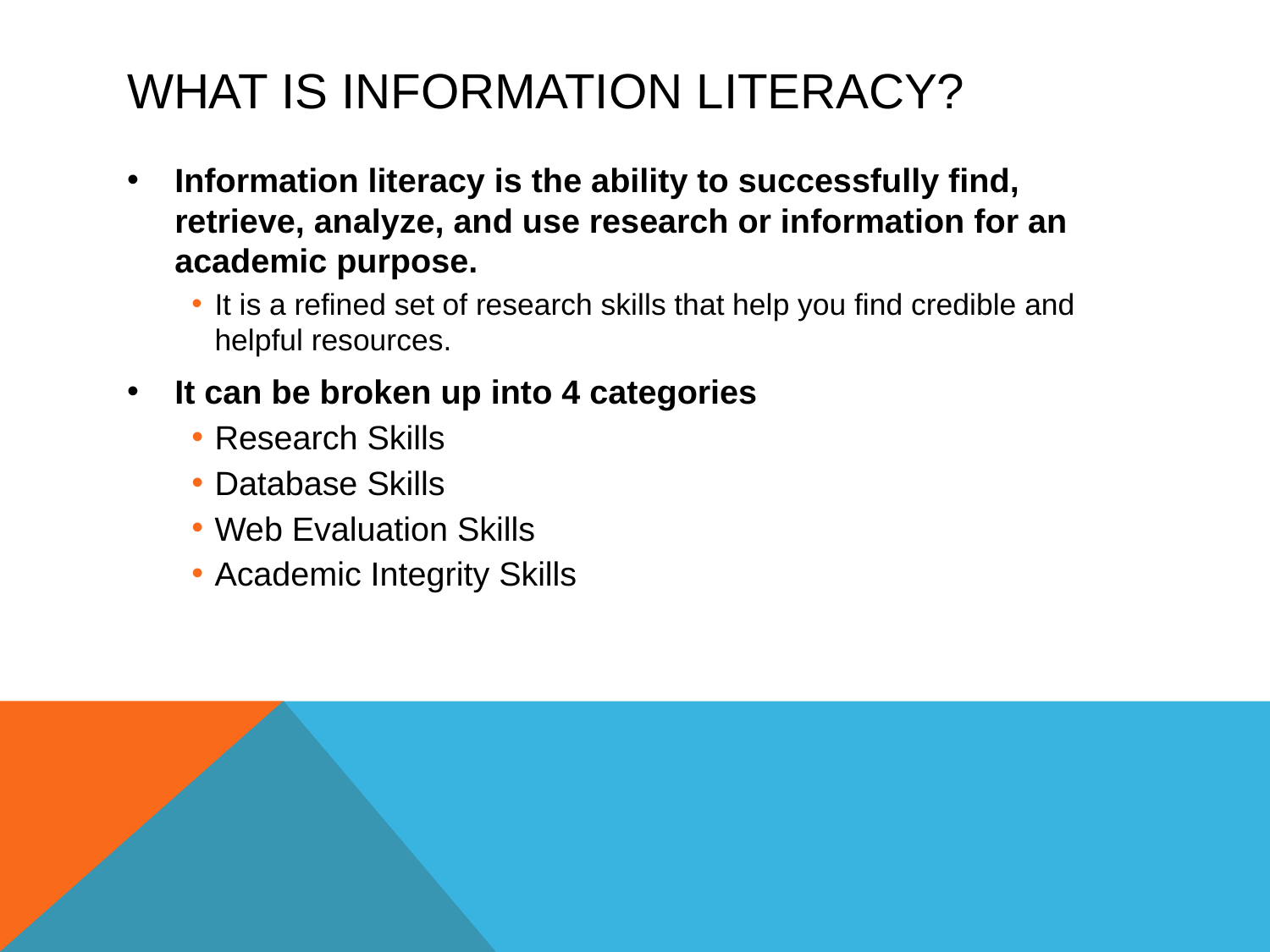

# What is Information Literacy?
Information literacy is the ability to successfully find, retrieve, analyze, and use research or information for an academic purpose.
It is a refined set of research skills that help you find credible and helpful resources.
It can be broken up into 4 categories
Research Skills
Database Skills
Web Evaluation Skills
Academic Integrity Skills